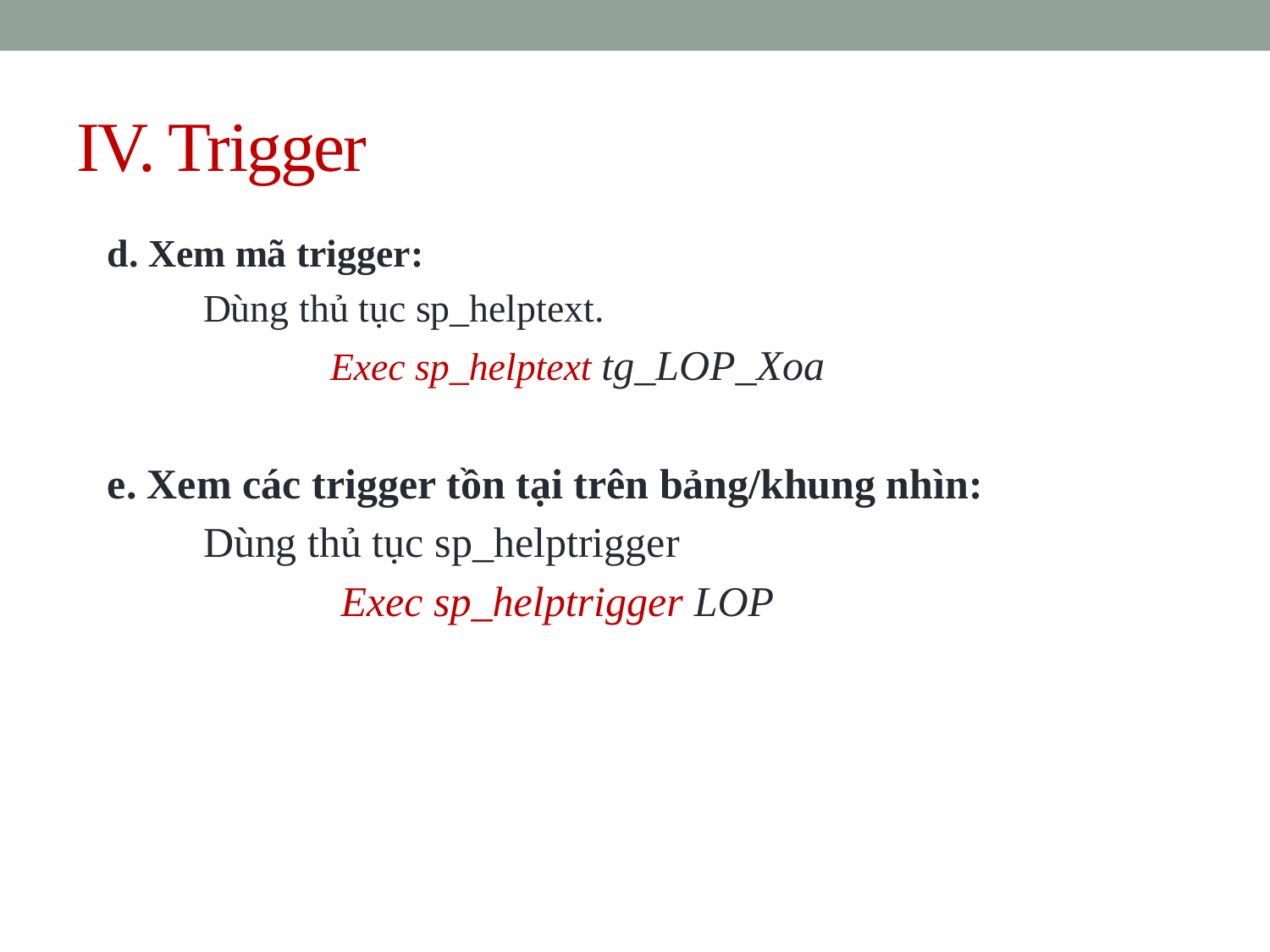

# IV. Trigger
d. Xem mã trigger:
	Dùng thủ tục sp_helptext.
		Exec sp_helptext tg_LOP_Xoa

e. Xem các trigger tồn tại trên bảng/khung nhìn:
	Dùng thủ tục sp_helptrigger
		 Exec sp_helptrigger LOP